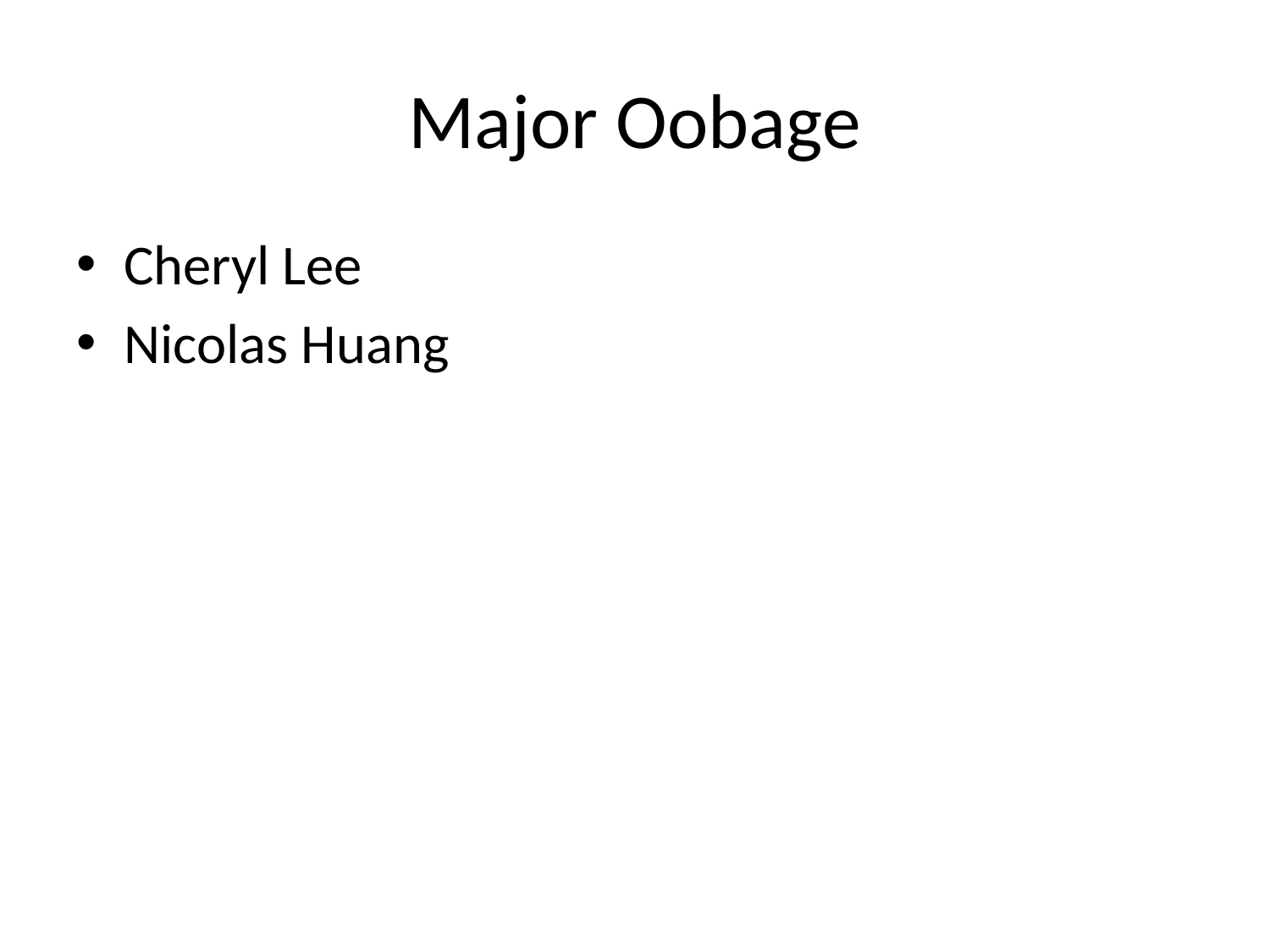

# Major Oobage
Cheryl Lee
Nicolas Huang